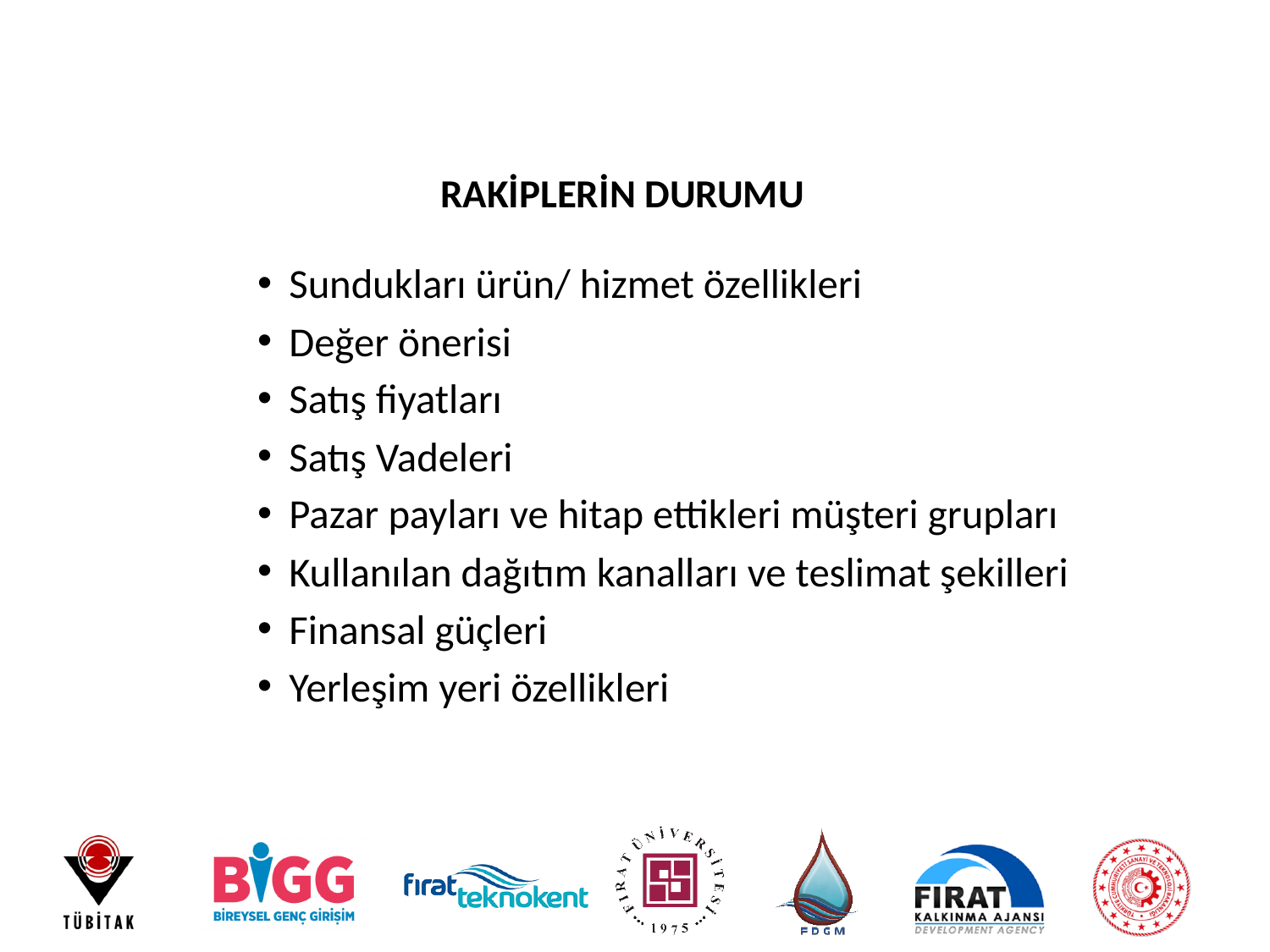

# RAKİPLERİN DURUMU
Sundukları ürün/ hizmet özellikleri
Değer önerisi
Satış fiyatları
Satış Vadeleri
Pazar payları ve hitap ettikleri müşteri grupları
Kullanılan dağıtım kanalları ve teslimat şekilleri
Finansal güçleri
Yerleşim yeri özellikleri